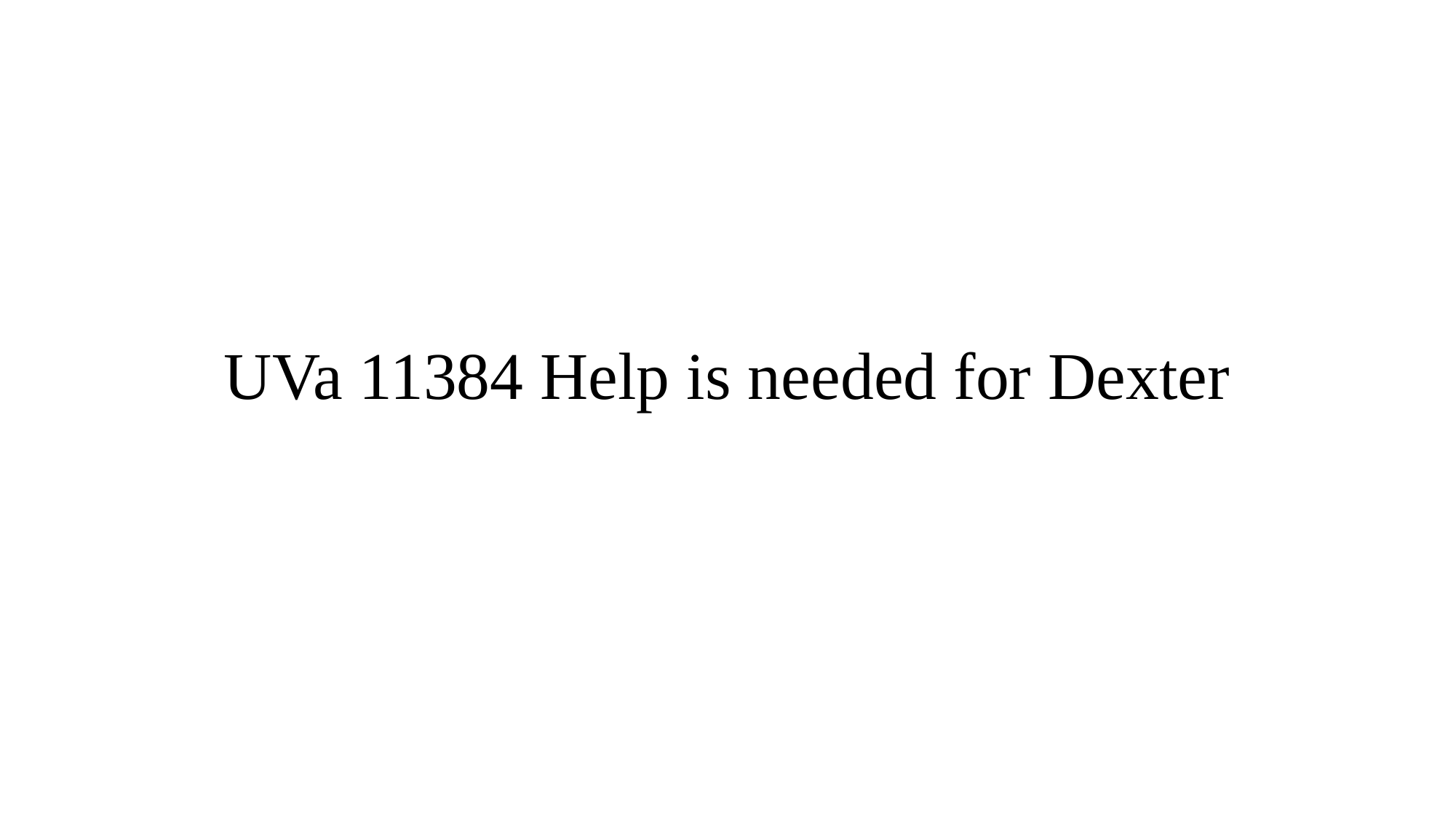

# UVa 11384 Help is needed for Dexter